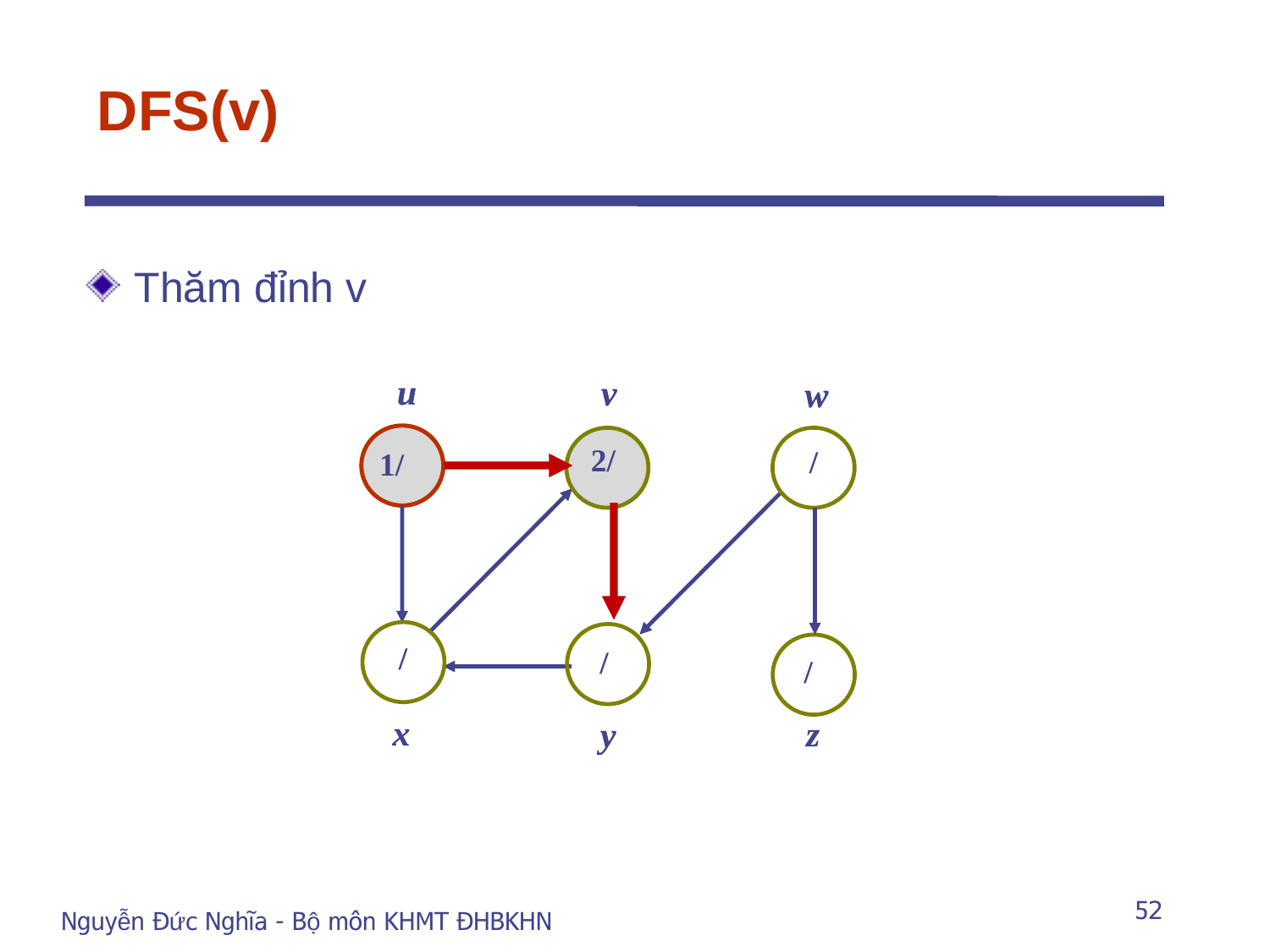

# DFS(v)
Thăm đỉnh v
u
u
v
v
w
w

2/
   /
1/

   /

  /
   /

x
x
z
z
y
y
52
Nguyễn Đức Nghĩa - Bộ môn KHMT ĐHBKHN